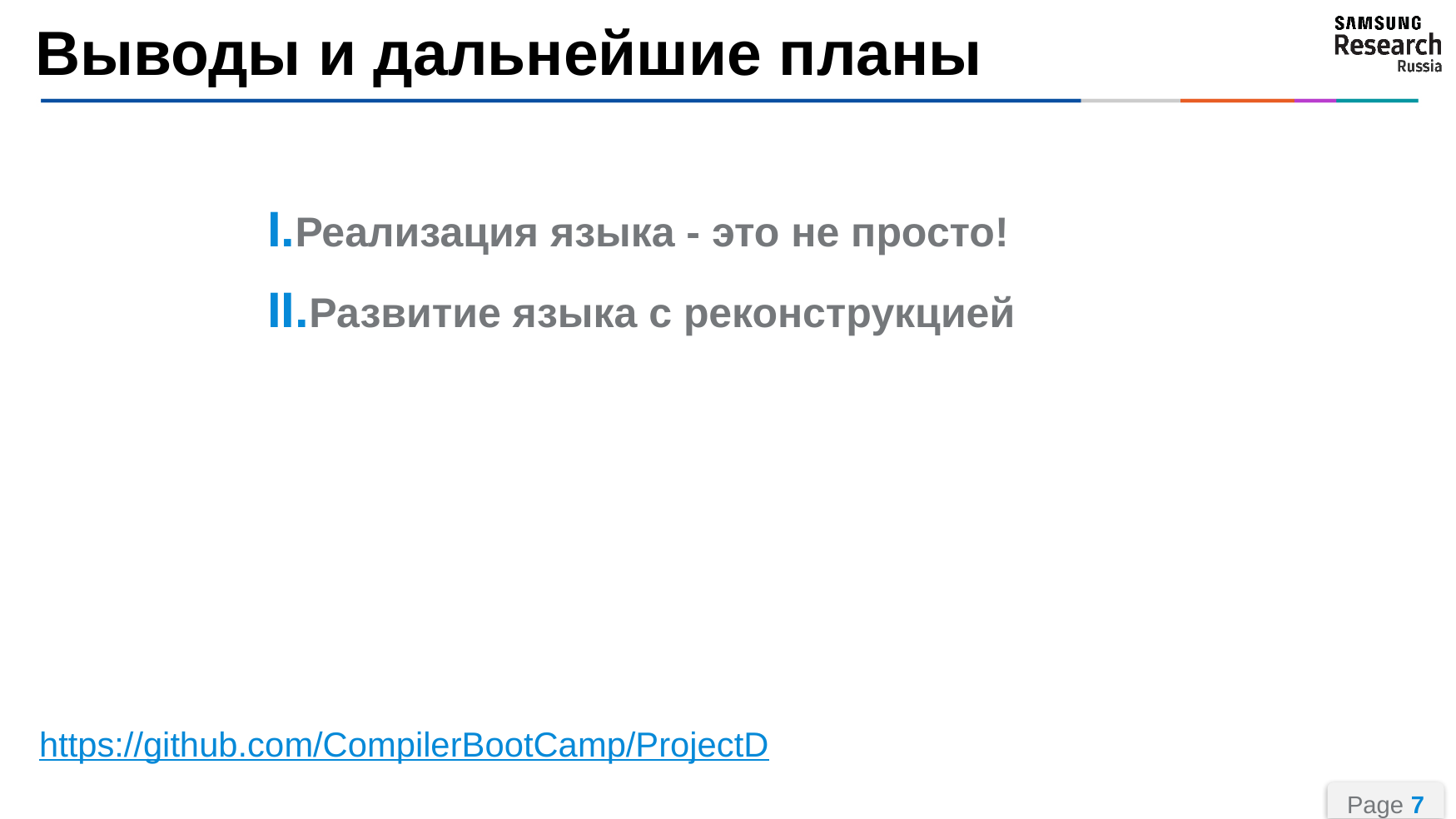

# Выводы и дальнейшие планы
Реализация языка - это не просто!
Развитие языка с реконструкцией

https://github.com/CompilerBootCamp/ProjectD